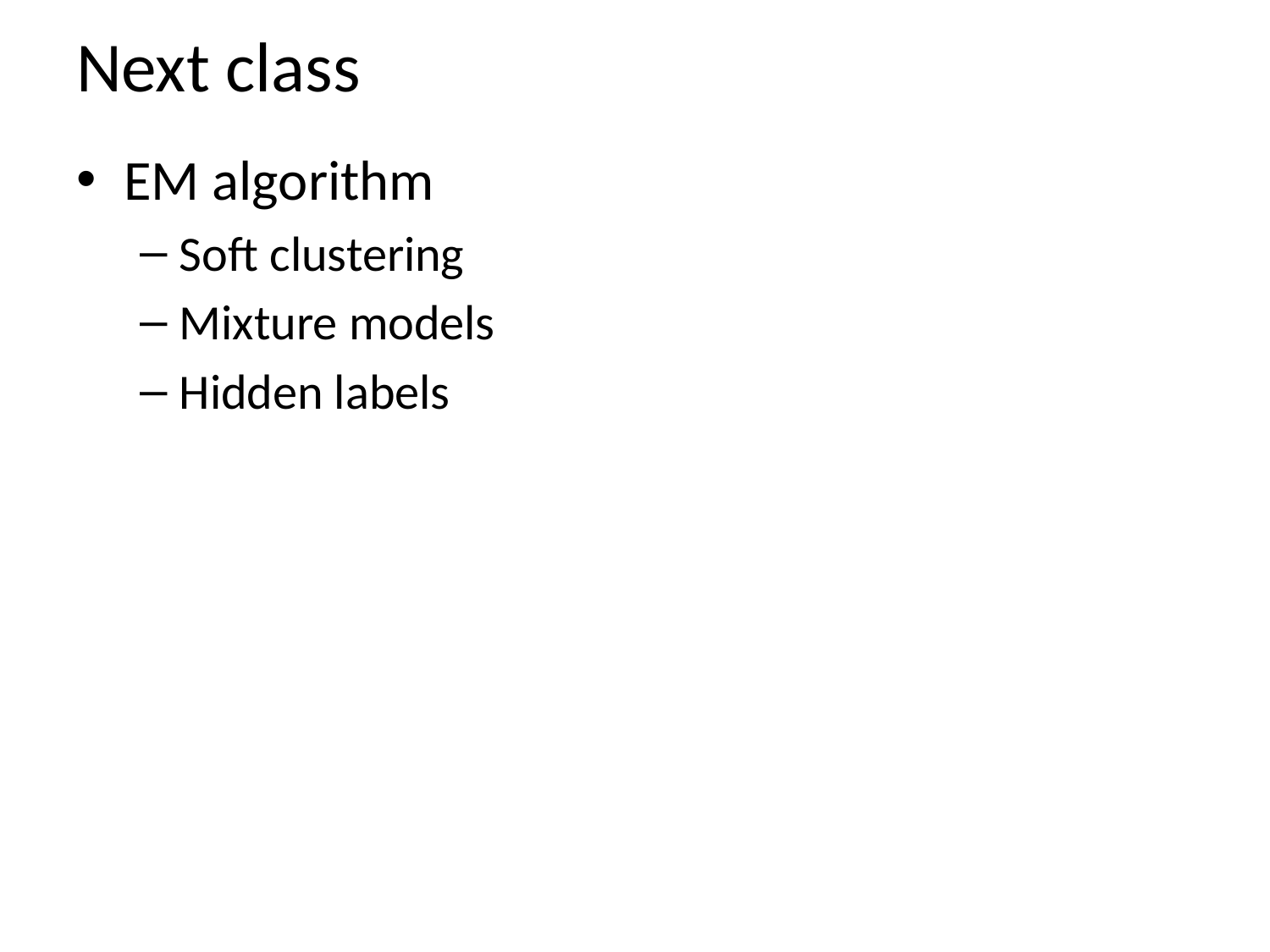

# Next class
EM algorithm
Soft clustering
Mixture models
Hidden labels